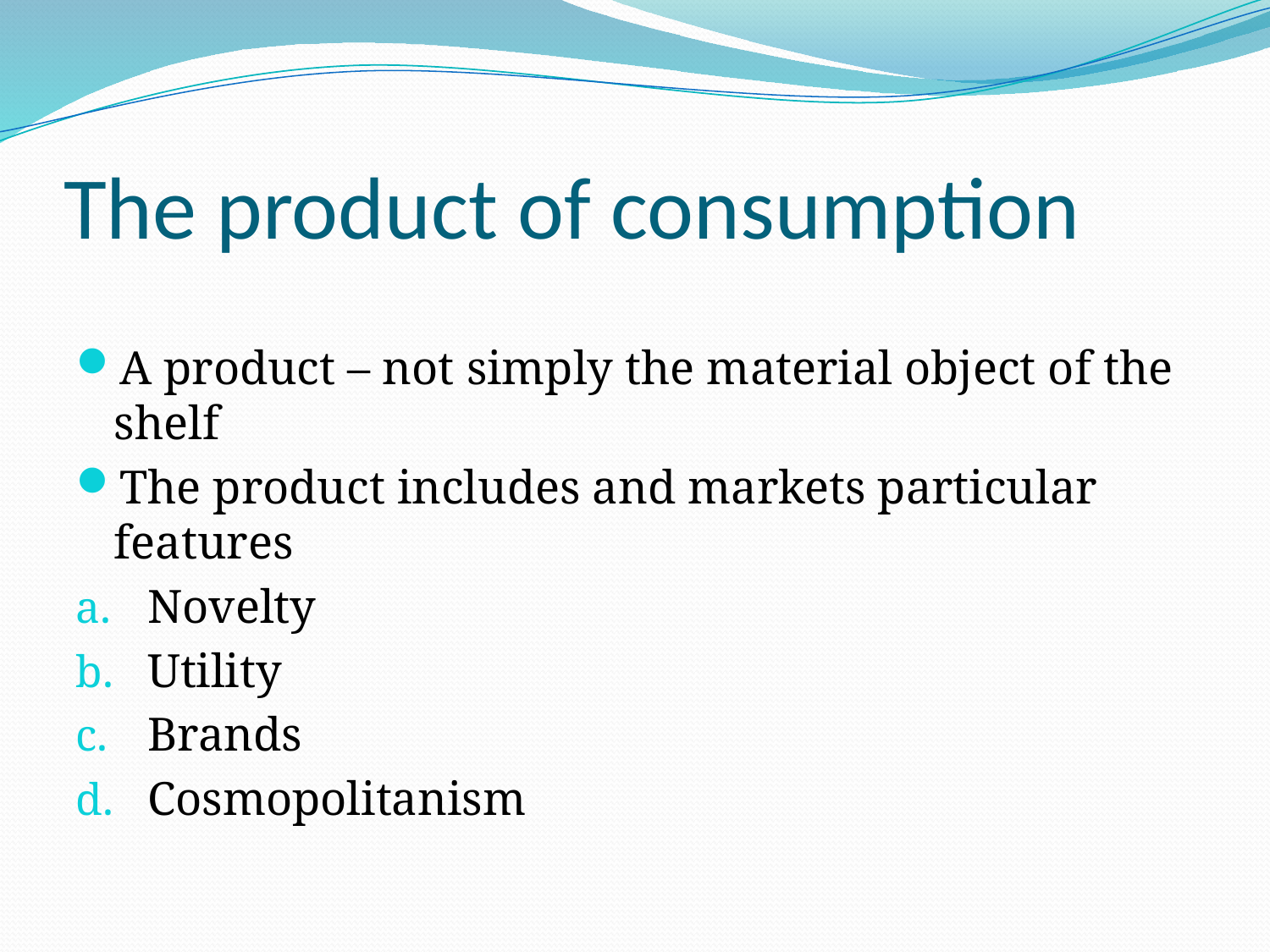

# The product of consumption

A product – not simply the material object of the shelf
The product includes and markets particular features
Novelty
Utility
Brands
Cosmopolitanism